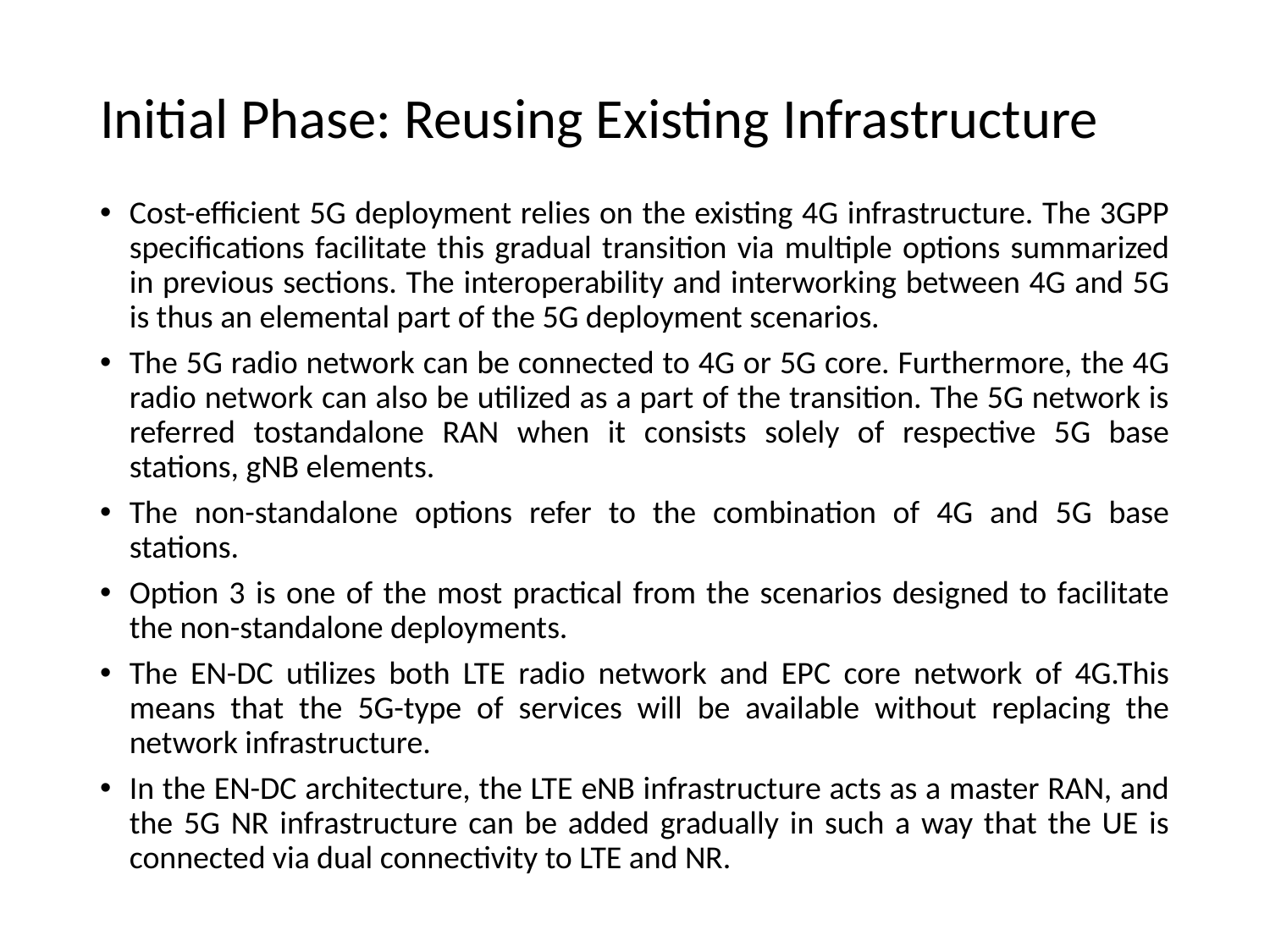

# Initial Phase: Reusing Existing Infrastructure
Cost-efficient 5G deployment relies on the existing 4G infrastructure. The 3GPP specifications facilitate this gradual transition via multiple options summarized in previous sections. The interoperability and interworking between 4G and 5G is thus an elemental part of the 5G deployment scenarios.
The 5G radio network can be connected to 4G or 5G core. Furthermore, the 4G radio network can also be utilized as a part of the transition. The 5G network is referred tostandalone RAN when it consists solely of respective 5G base stations, gNB elements.
The non-standalone options refer to the combination of 4G and 5G base stations.
Option 3 is one of the most practical from the scenarios designed to facilitate the non-standalone deployments.
The EN-DC utilizes both LTE radio network and EPC core network of 4G.This means that the 5G-type of services will be available without replacing the network infrastructure.
In the EN-DC architecture, the LTE eNB infrastructure acts as a master RAN, and the 5G NR infrastructure can be added gradually in such a way that the UE is connected via dual connectivity to LTE and NR.